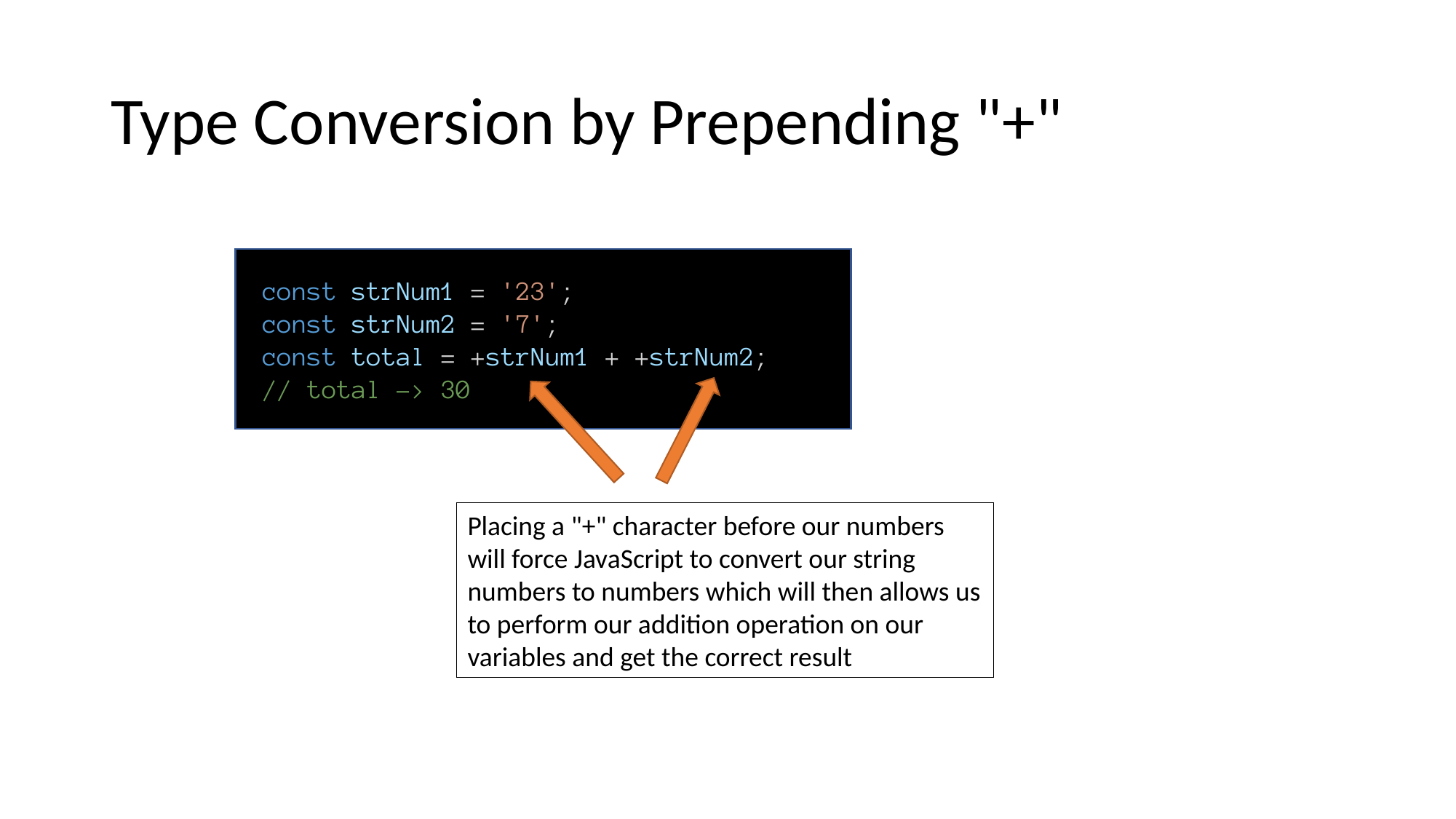

# Type Conversion by Prepending "+"

const strNum1 = '23';
const strNum2 = '7';
const total = +strNum1 + +strNum2;
// total -> 30

Placing a "+" character before our numbers  will force JavaScript to convert our string numbers to numbers which will then allows us to perform our addition operation on our variables and get the correct result